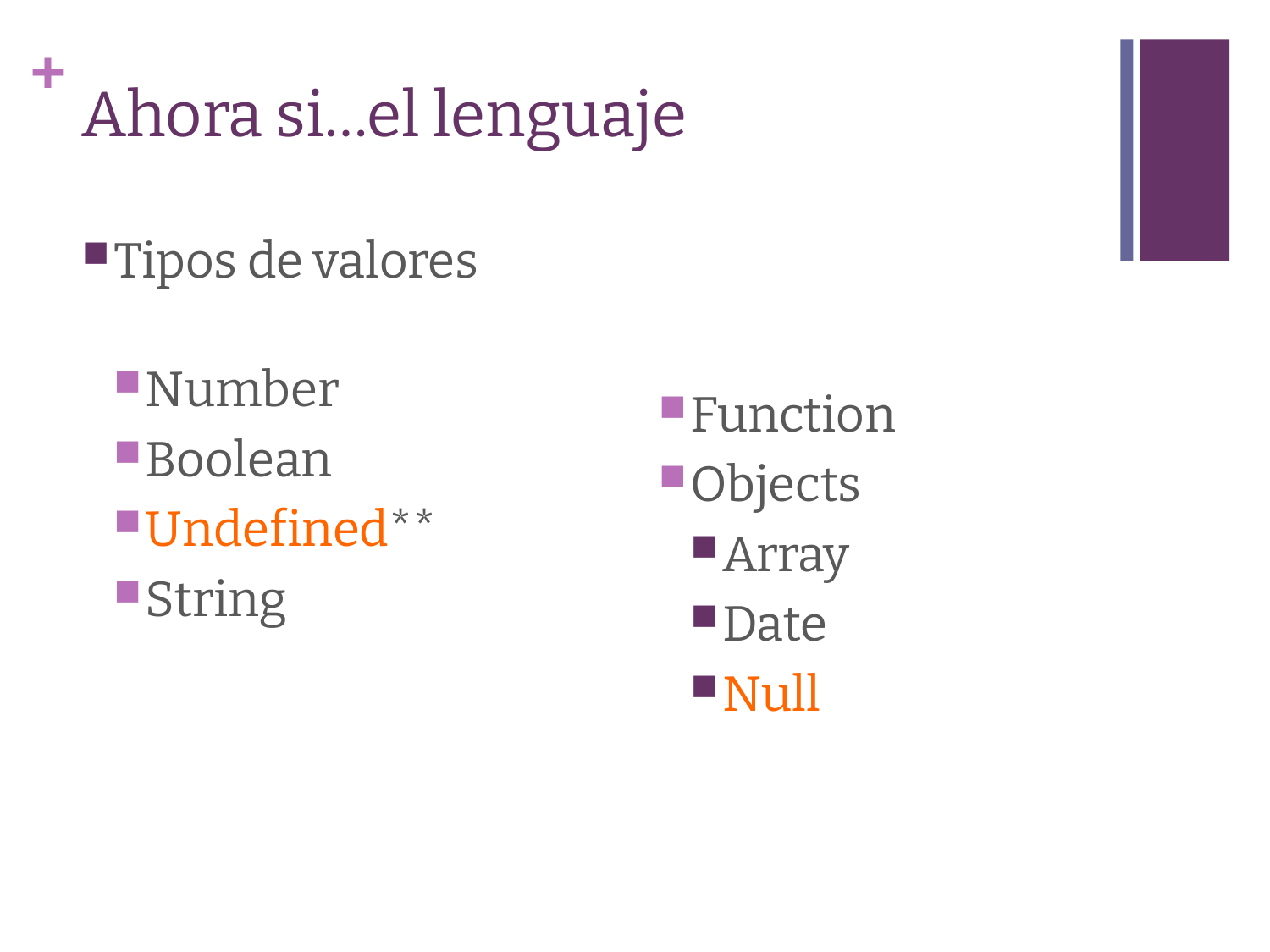

# Ahora si…el lenguaje
Tipos de valores
Number
Boolean
Undefined**
String

Function
Objects
Array
Date
Null